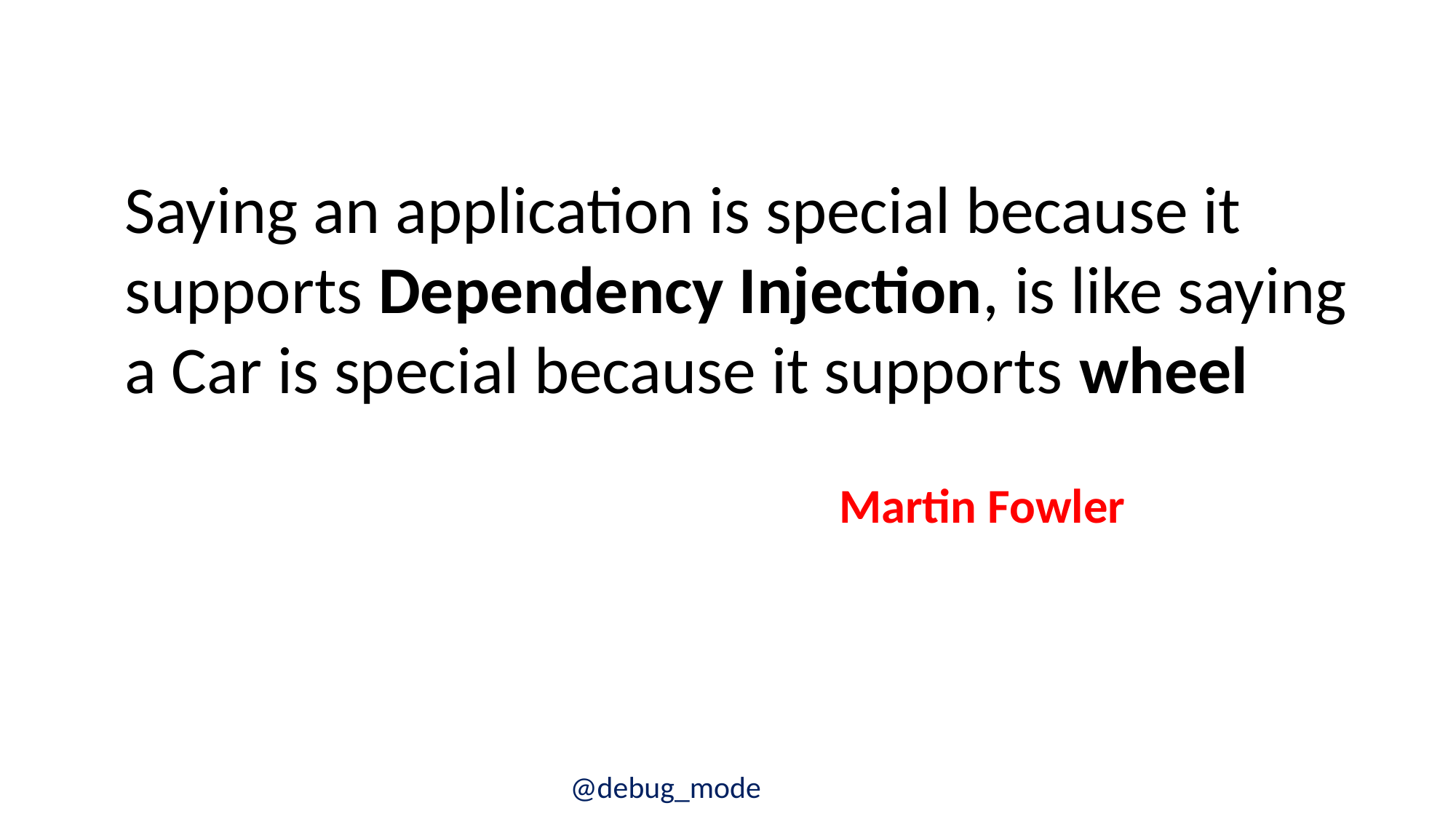

Saying an application is special because it supports Dependency Injection, is like saying a Car is special because it supports wheel
Martin Fowler
@debug_mode